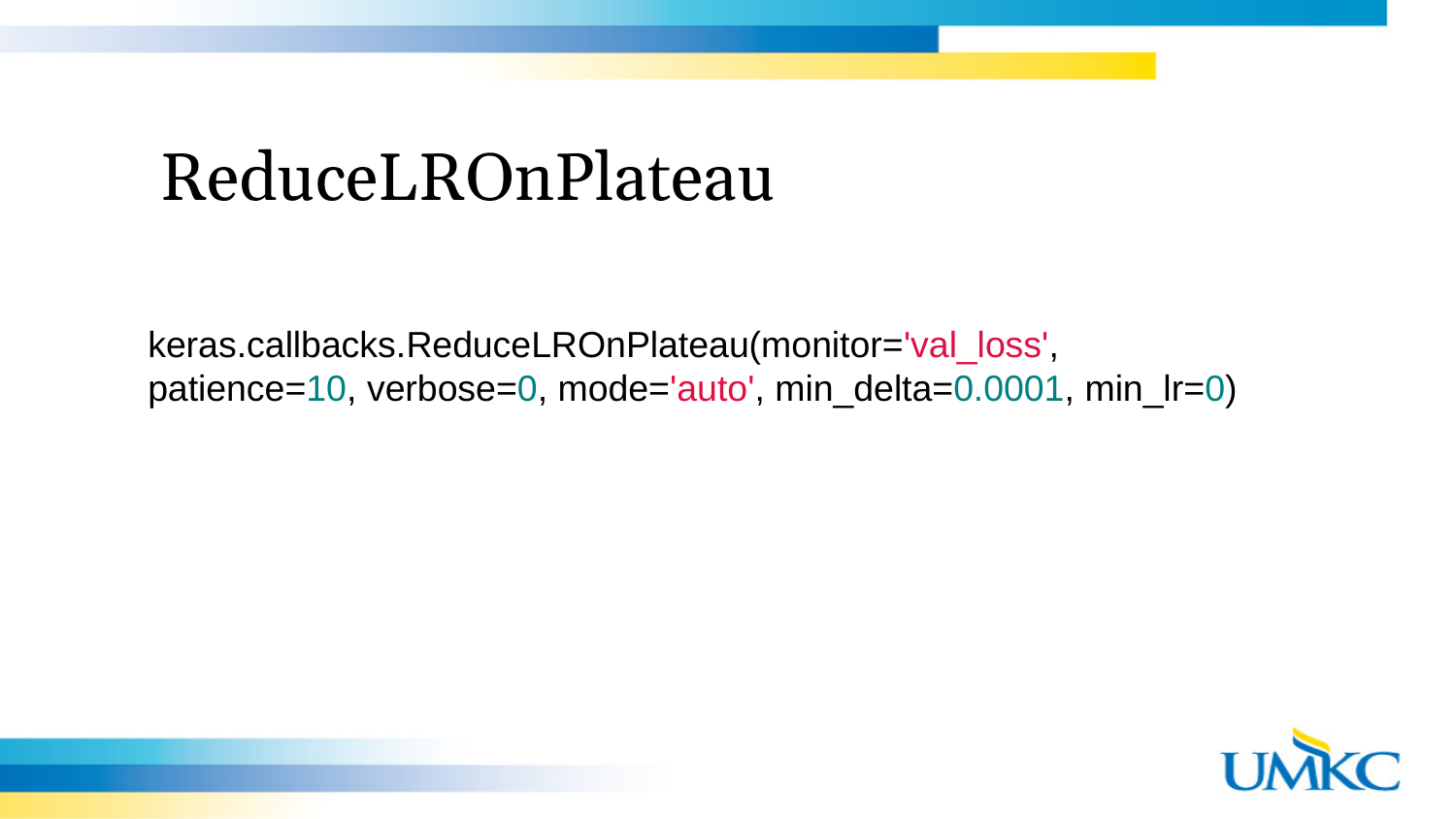

ReduceLROnPlateau

keras.callbacks.ReduceLROnPlateau(monitor='val_loss', patience=10, verbose=0, mode='auto', min_delta=0.0001, min_lr=0)